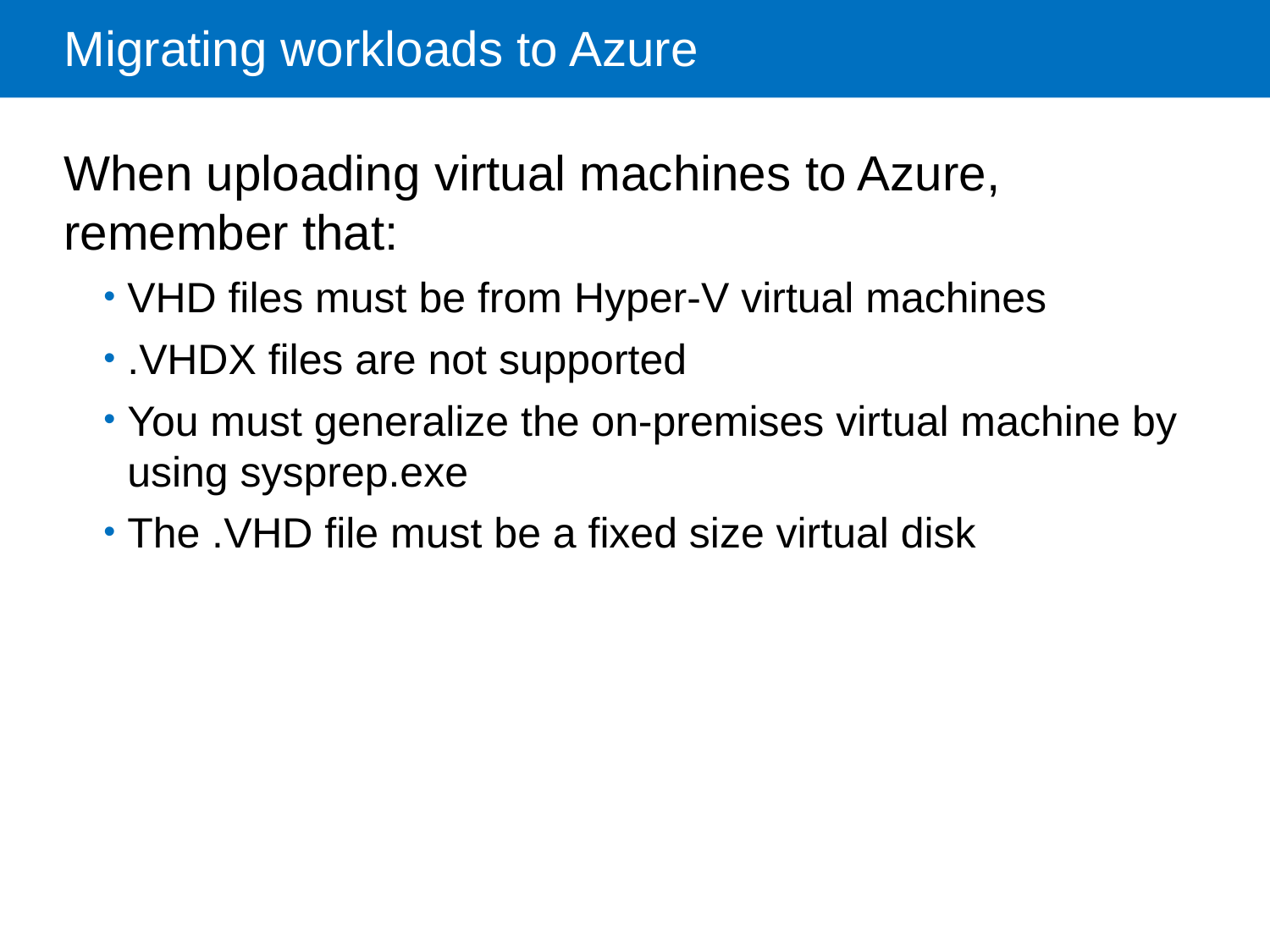

# Migrating workloads to Azure
When uploading virtual machines to Azure, remember that:
VHD files must be from Hyper-V virtual machines
.VHDX files are not supported
You must generalize the on-premises virtual machine by using sysprep.exe
The .VHD file must be a fixed size virtual disk